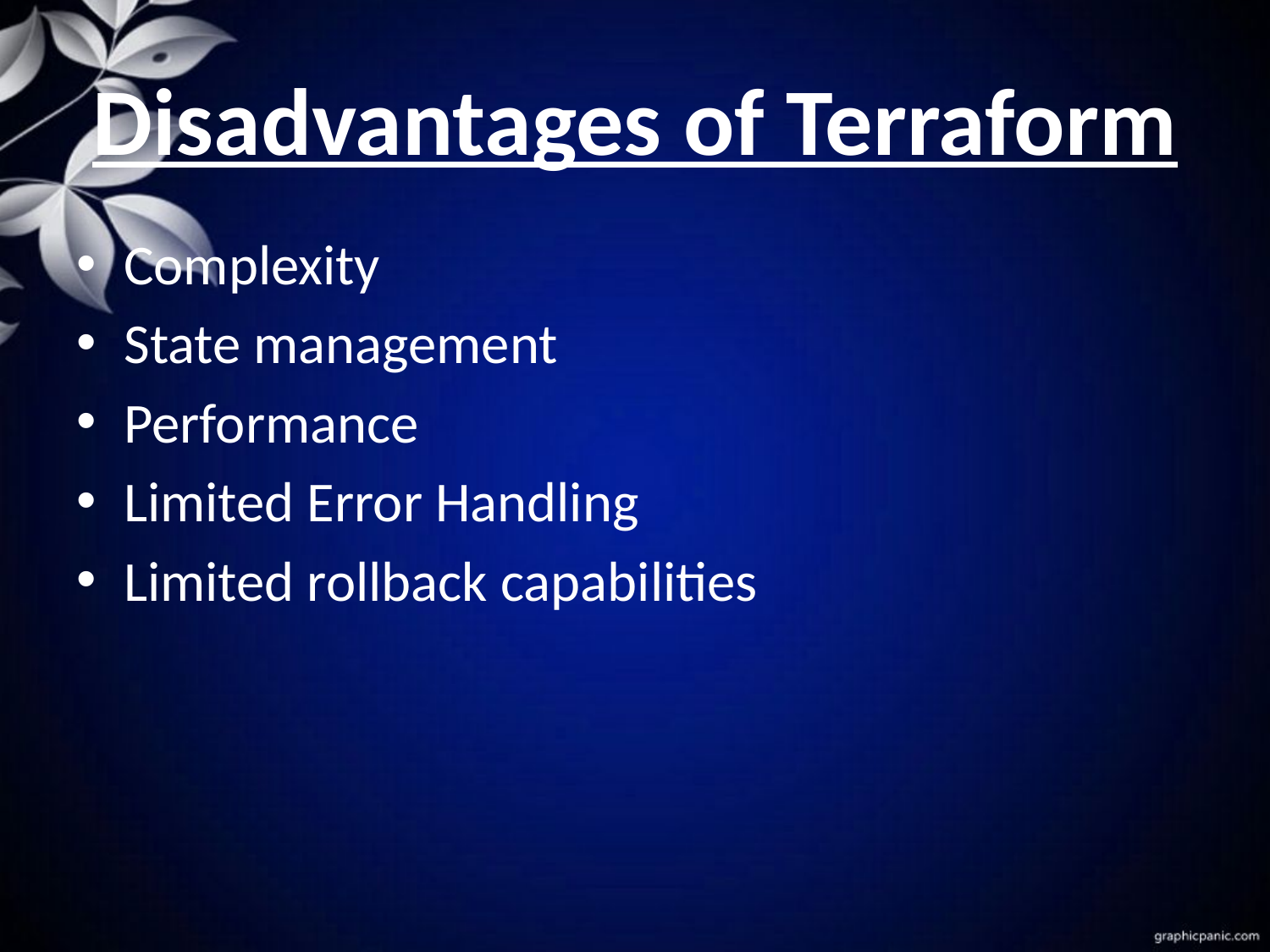

# Disadvantages of Terraform
Complexity
State management
Performance
Limited Error Handling
Limited rollback capabilities